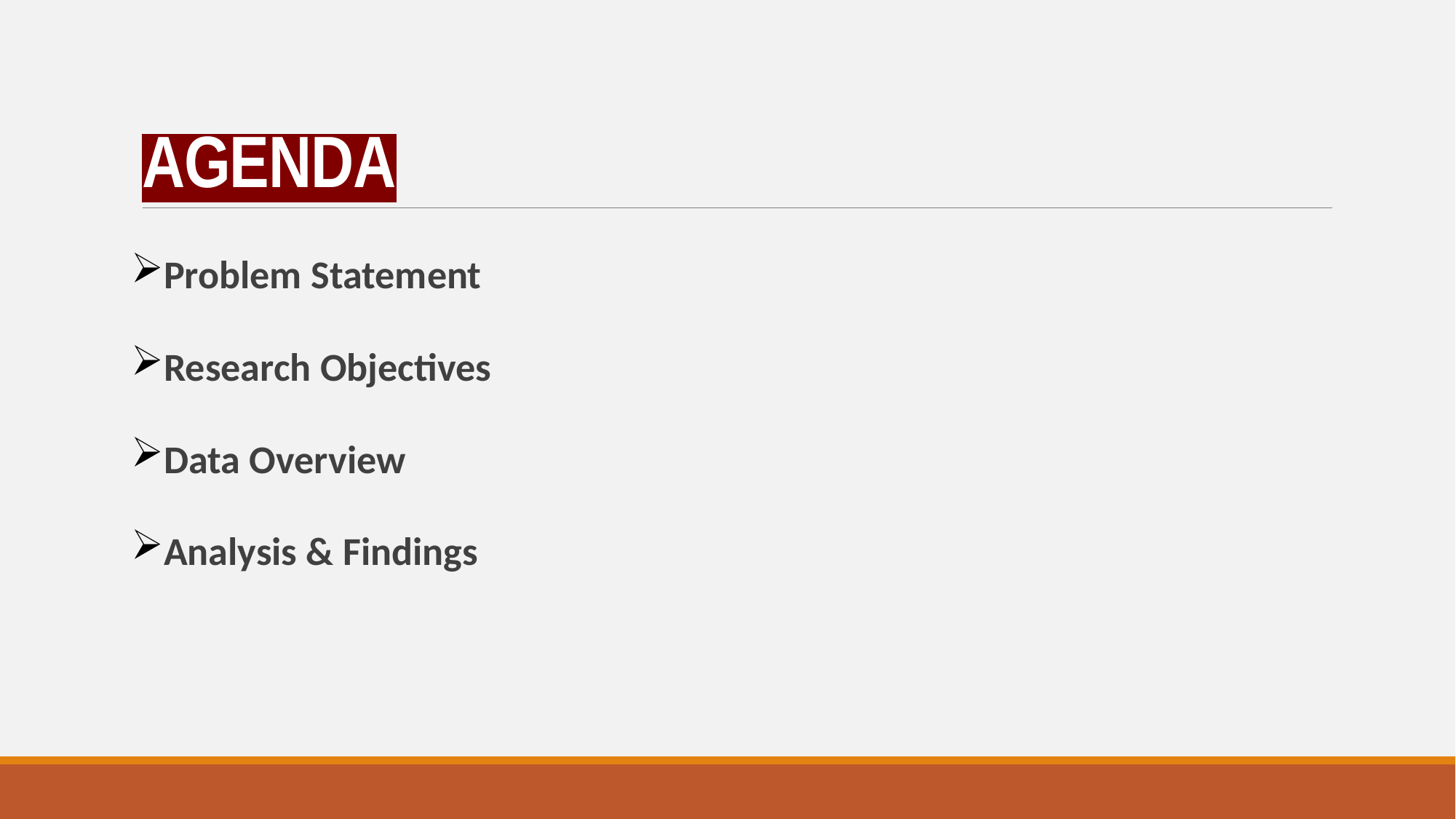

# AGENDA
Problem Statement
Research Objectives
Data Overview
Analysis & Findings